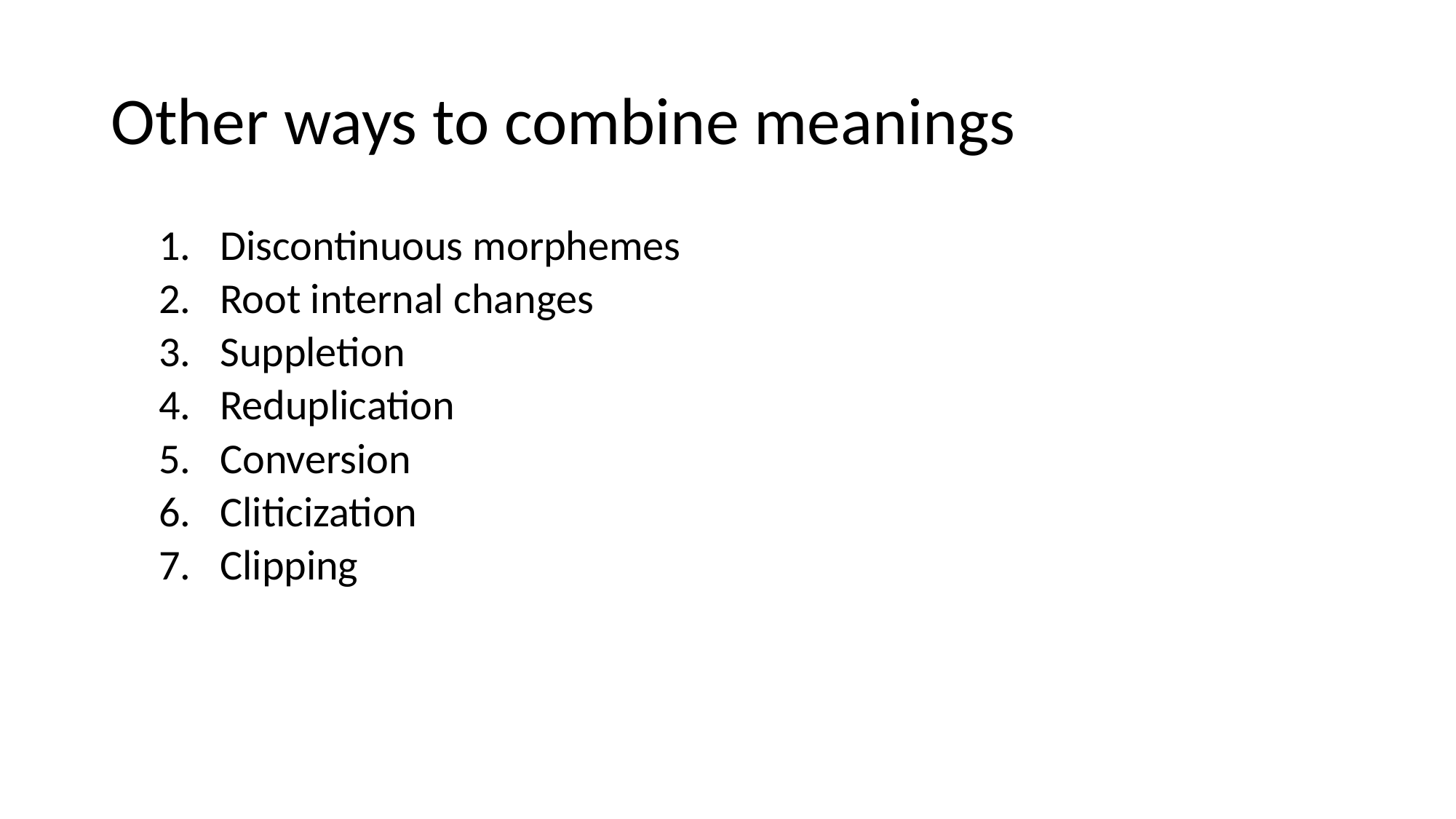

# Other ways to combine meanings
Discontinuous morphemes
Root internal changes
Suppletion
Reduplication
Conversion
Cliticization
Clipping